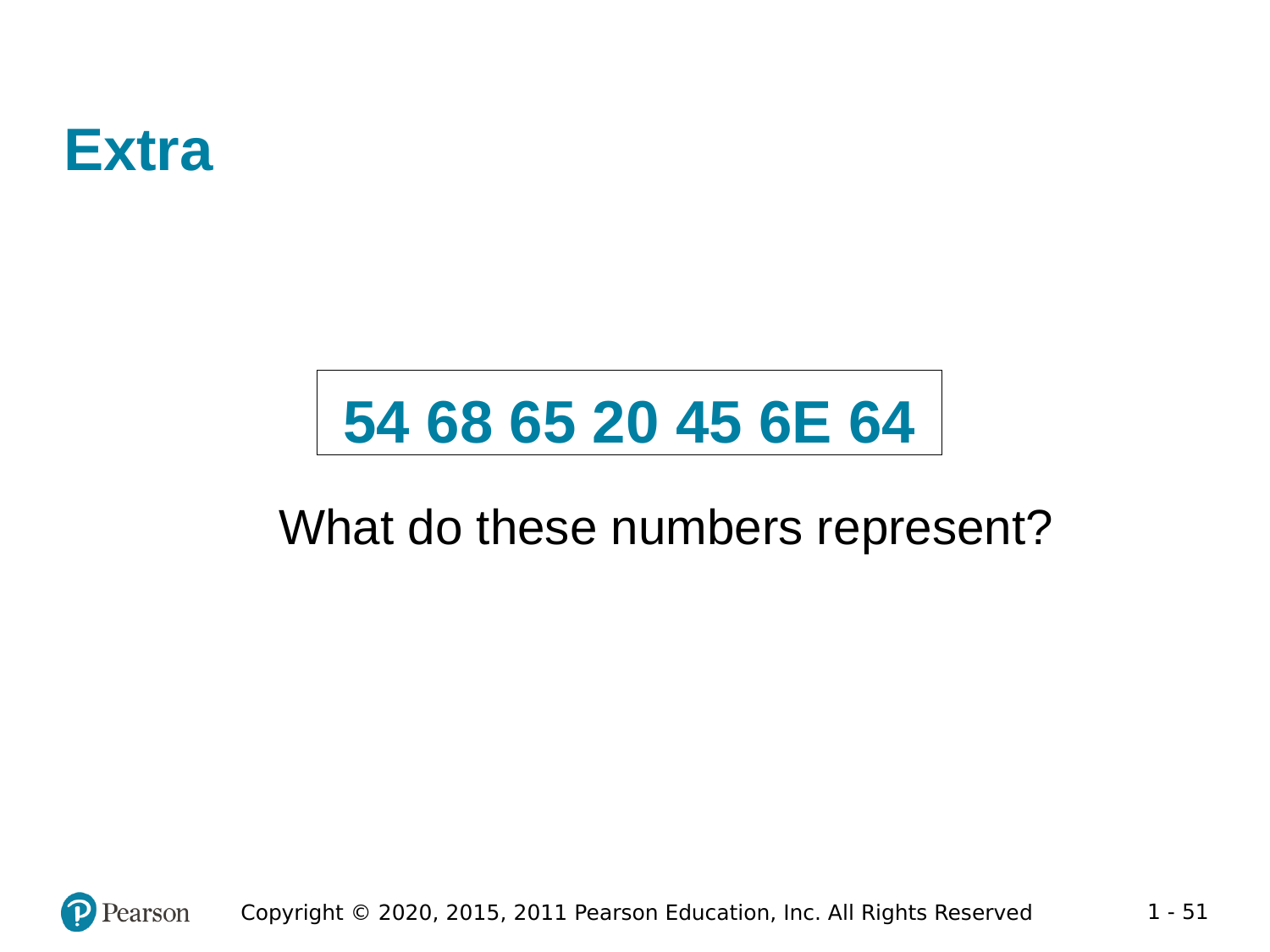

# Extra
54 68 65 20 45 6E 64
What do these numbers represent?